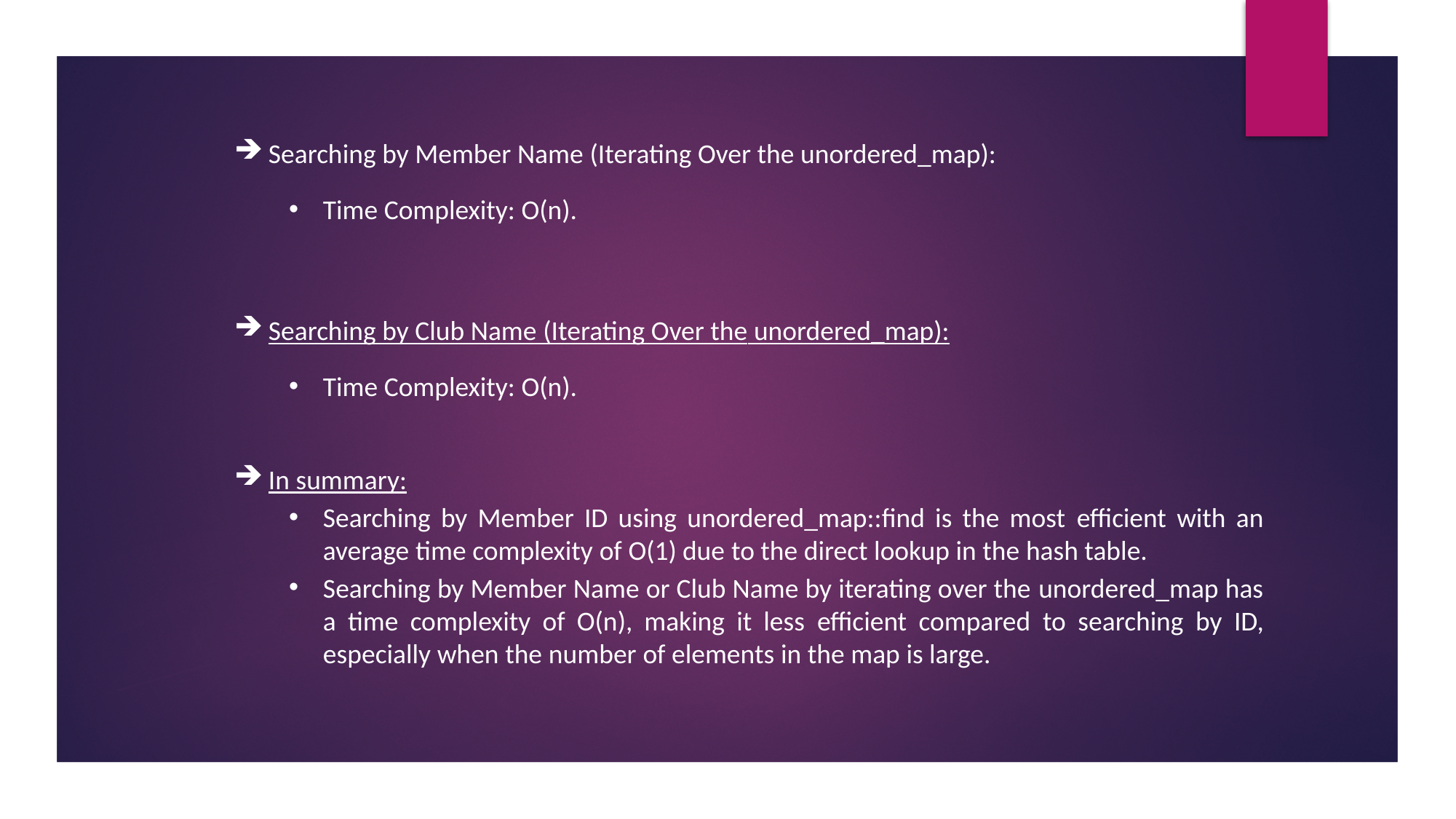

Searching by Member Name (Iterating Over the unordered_map):
Time Complexity: O(n).

Searching by Club Name (Iterating Over the unordered_map):
Time Complexity: O(n).

In summary:
Searching by Member ID using unordered_map::find is the most efficient with an average time complexity of O(1) due to the direct lookup in the hash table.
Searching by Member Name or Club Name by iterating over the unordered_map has a time complexity of O(n), making it less efficient compared to searching by ID, especially when the number of elements in the map is large.